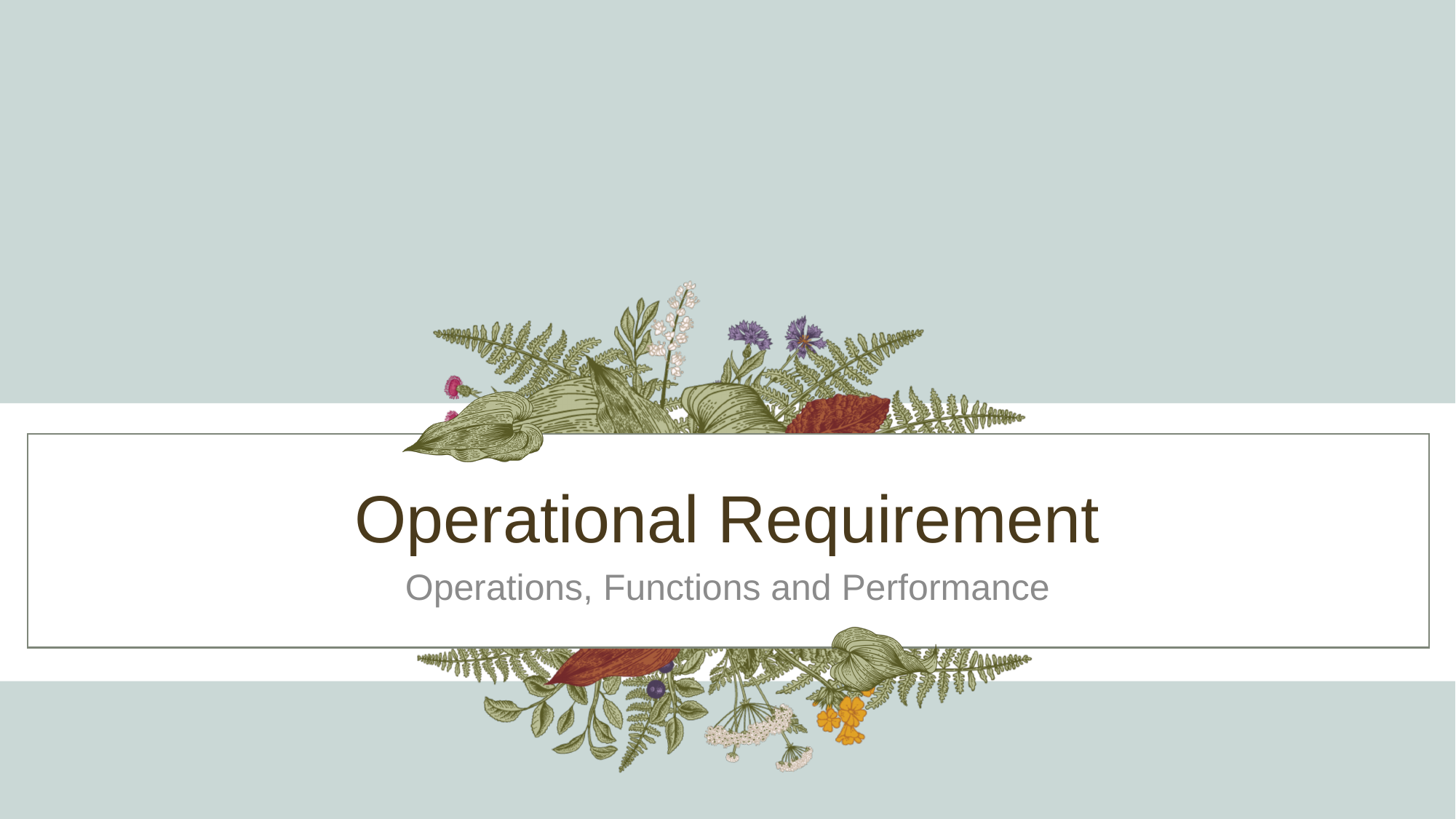

# Operational Requirement
Operations, Functions and Performance